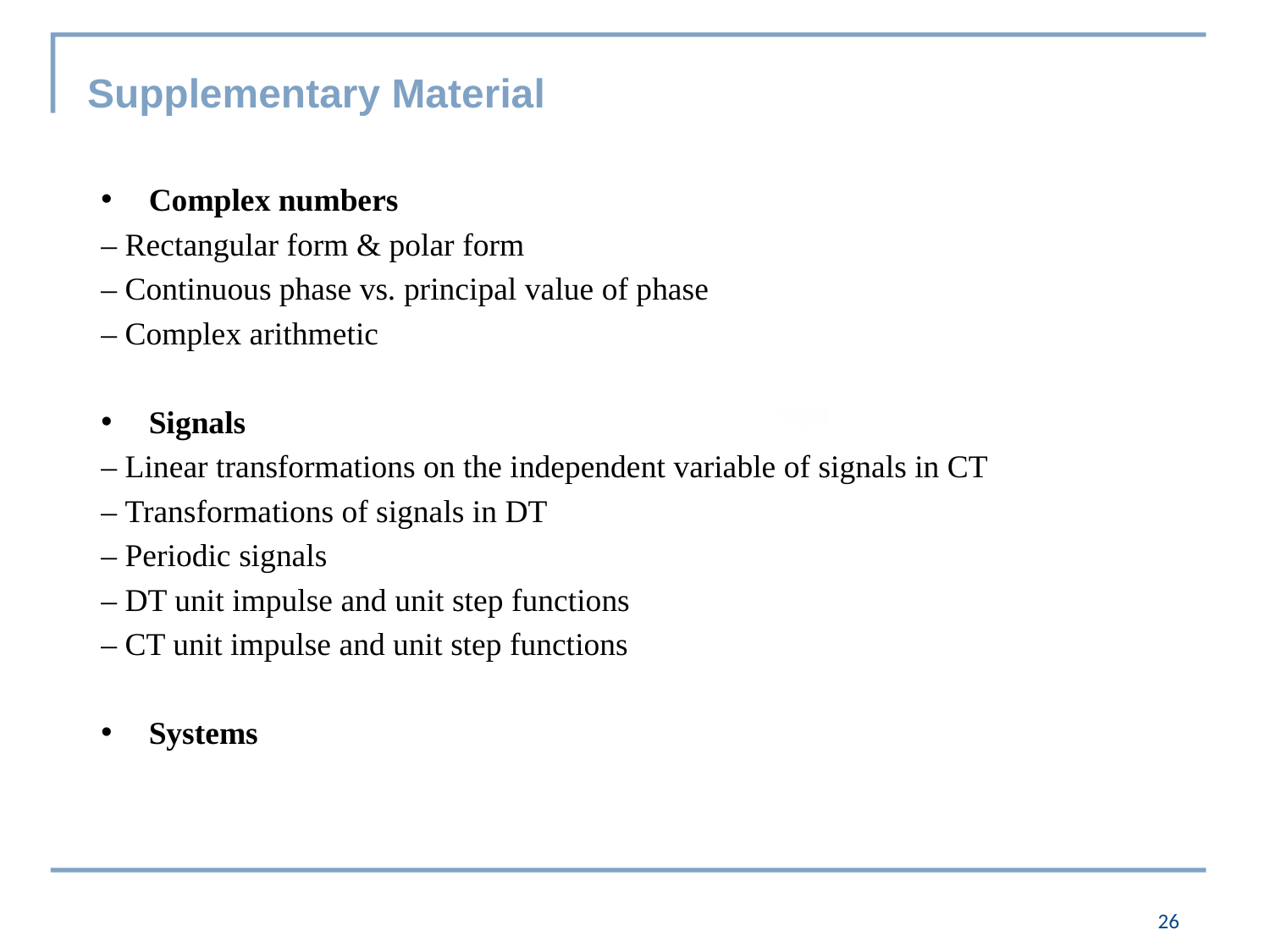

# Supplementary Material
Complex numbers
– Rectangular form & polar form
– Continuous phase vs. principal value of phase
– Complex arithmetic

Signals
– Linear transformations on the independent variable of signals in CT
– Transformations of signals in DT
– Periodic signals
– DT unit impulse and unit step functions
– CT unit impulse and unit step functions

Systems
26